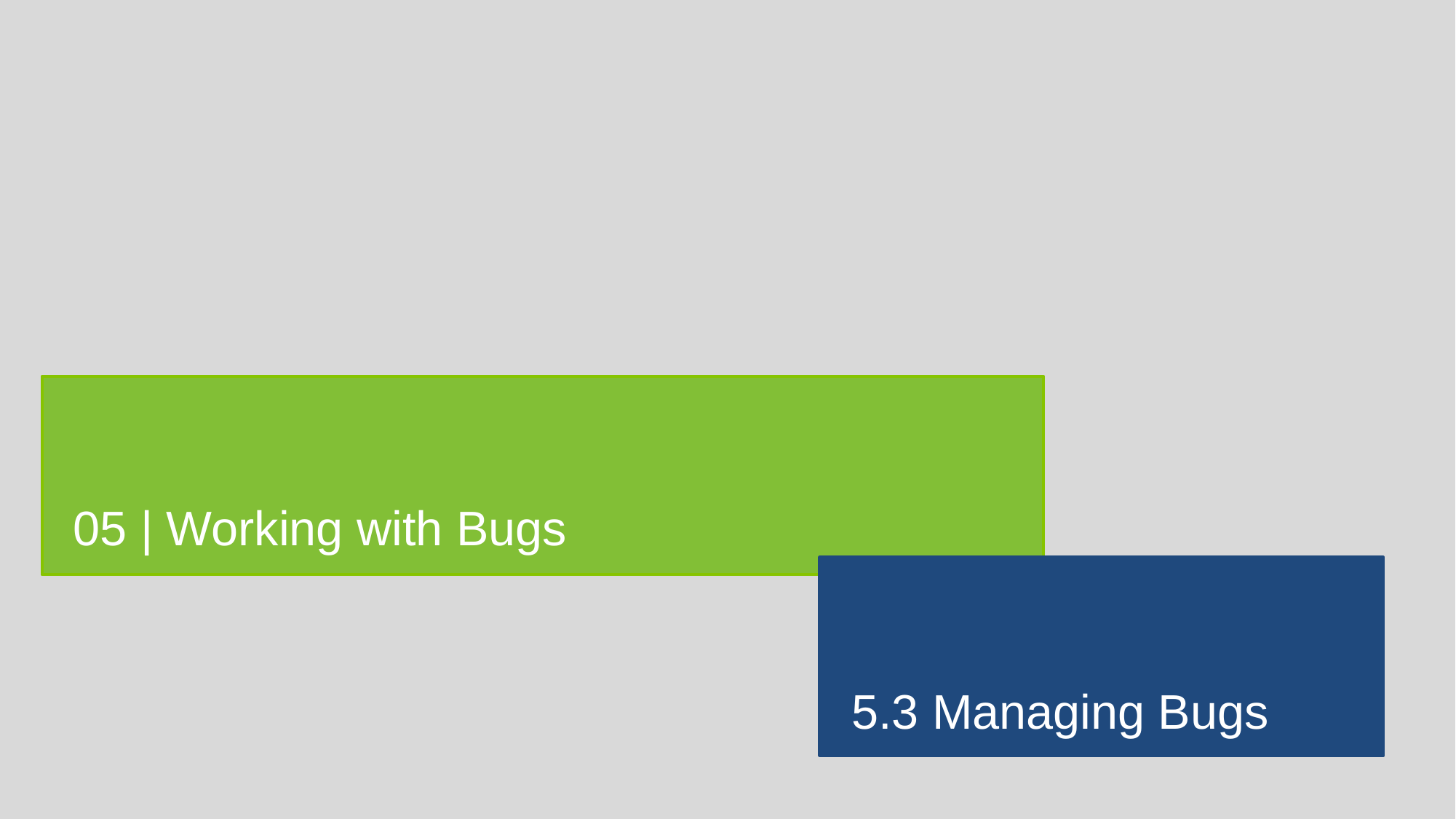

05 | Working with Bugs

5.3 Managing Bugs